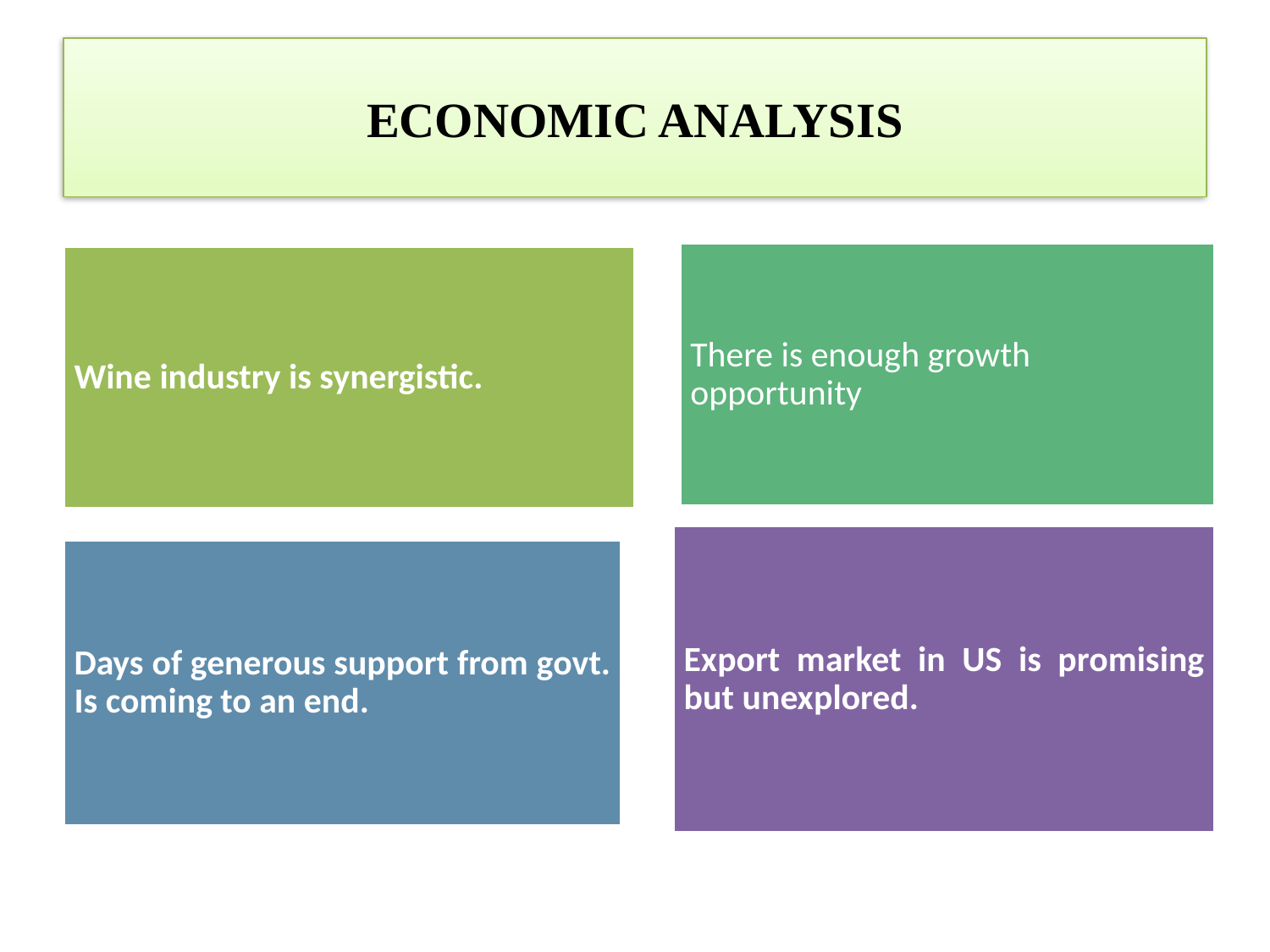

# ECONOMIC ANALYSIS
Wine industry is synergistic.
There is enough growth opportunity
Days of generous support from govt. Is coming to an end.
Export market in US is promising but unexplored.